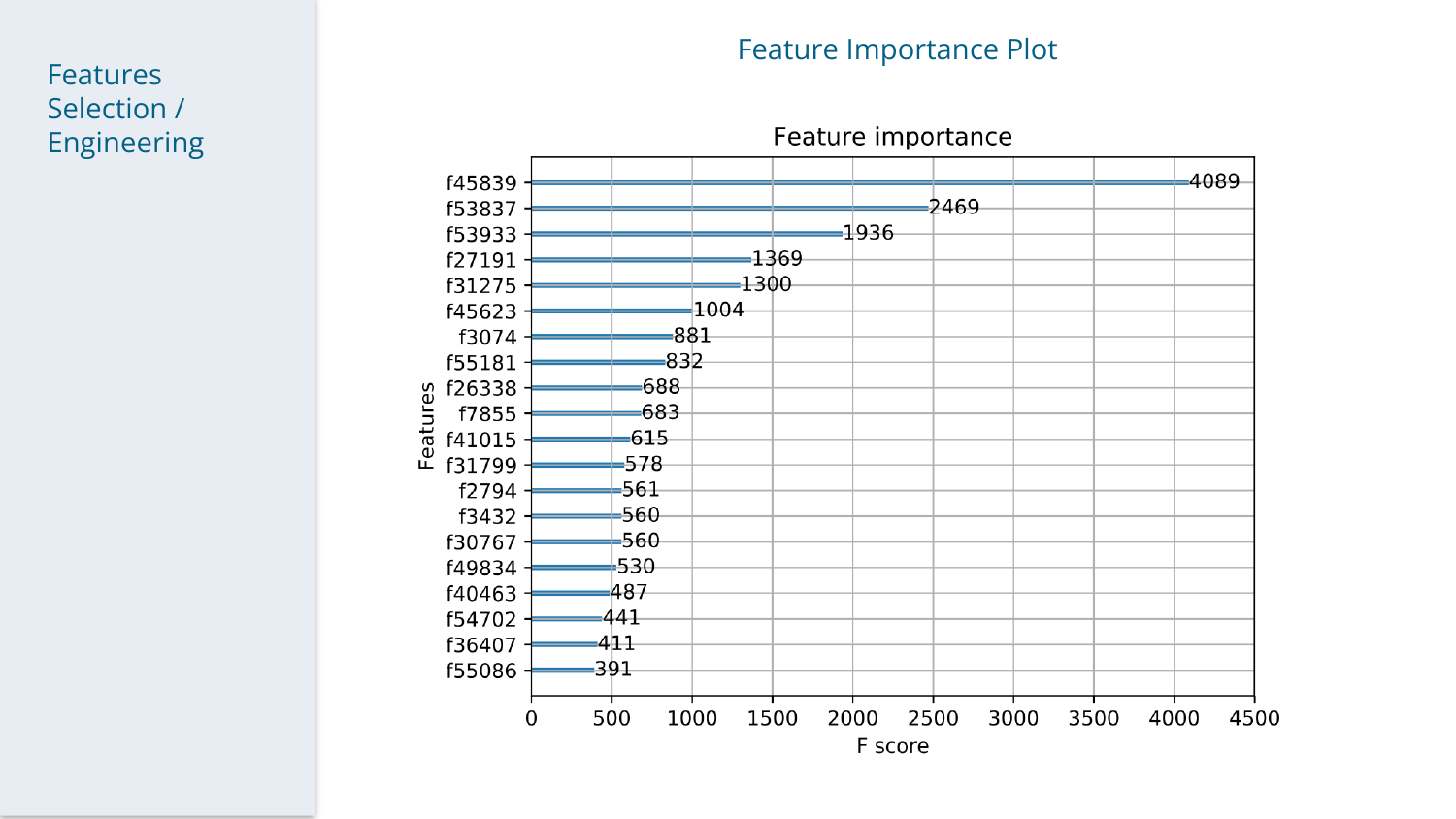

Feature Importance Plot
Features Selection / Engineering

### Chart

| Category |
|---|